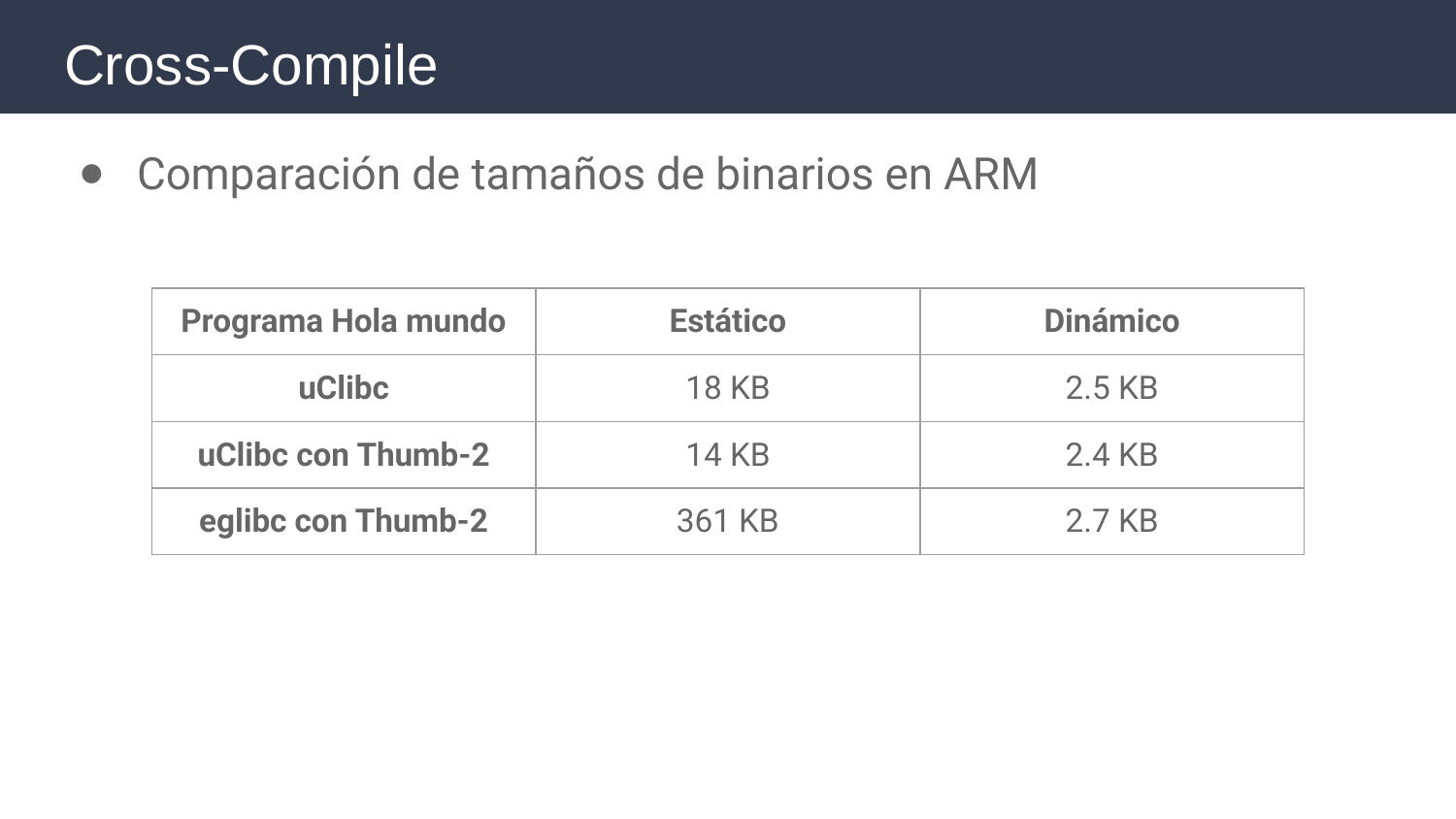

# Cross-Compile

Comparación de tamaños de binarios en ARM

| Programa Hola mundo | Estático | Dinámico |
| --- | --- | --- |
| uClibc | 18 KB | 2.5 KB |
| uClibc con Thumb-2 | 14 KB | 2.4 KB |
| eglibc con Thumb-2 | 361 KB | 2.7 KB |